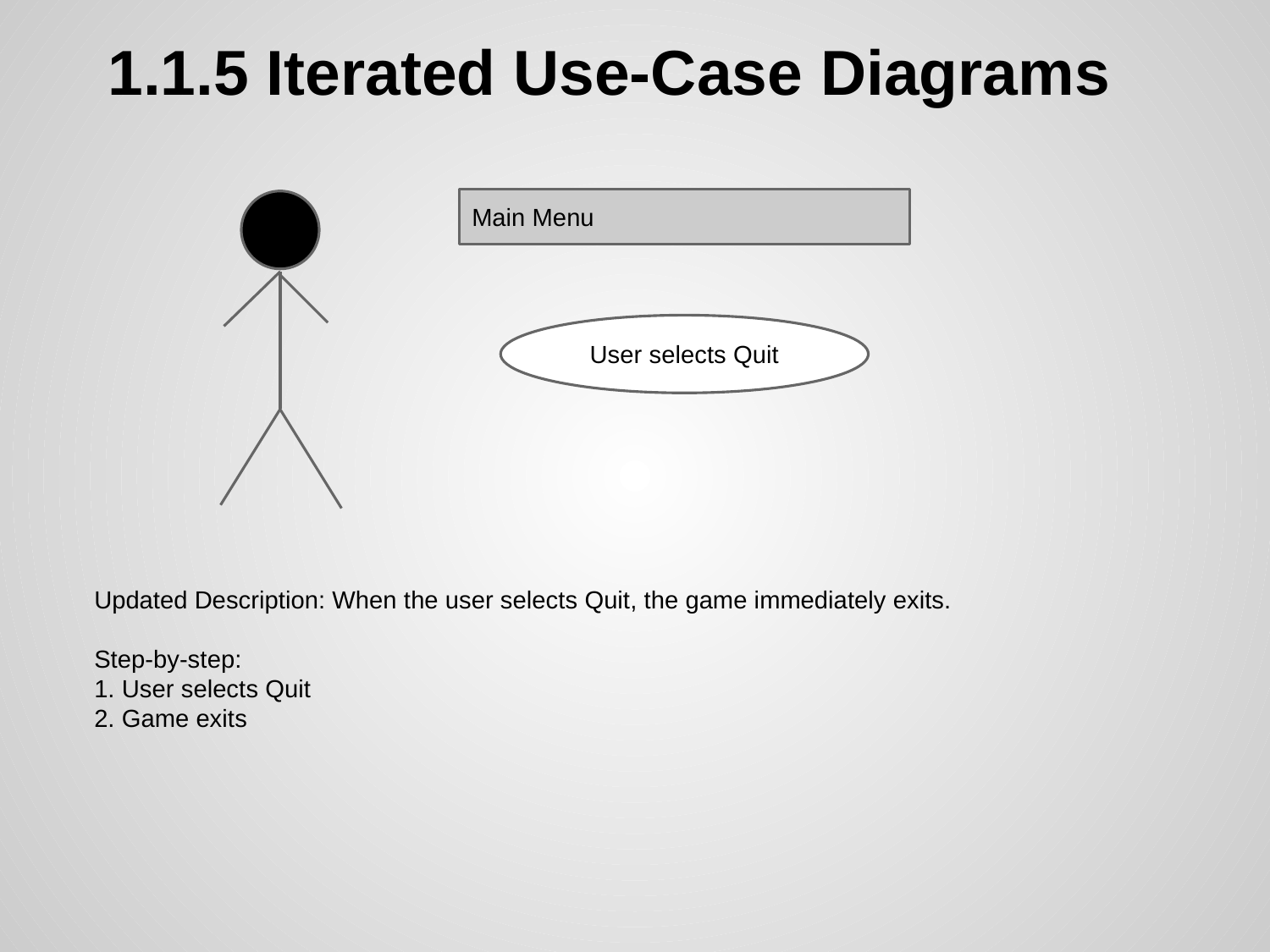

# 1.1.5 Iterated Use-Case Diagrams

Main Menu

User selects Quit
Updated Description: When the user selects Quit, the game immediately exits.

Step-by-step:
1. User selects Quit
2. Game exits